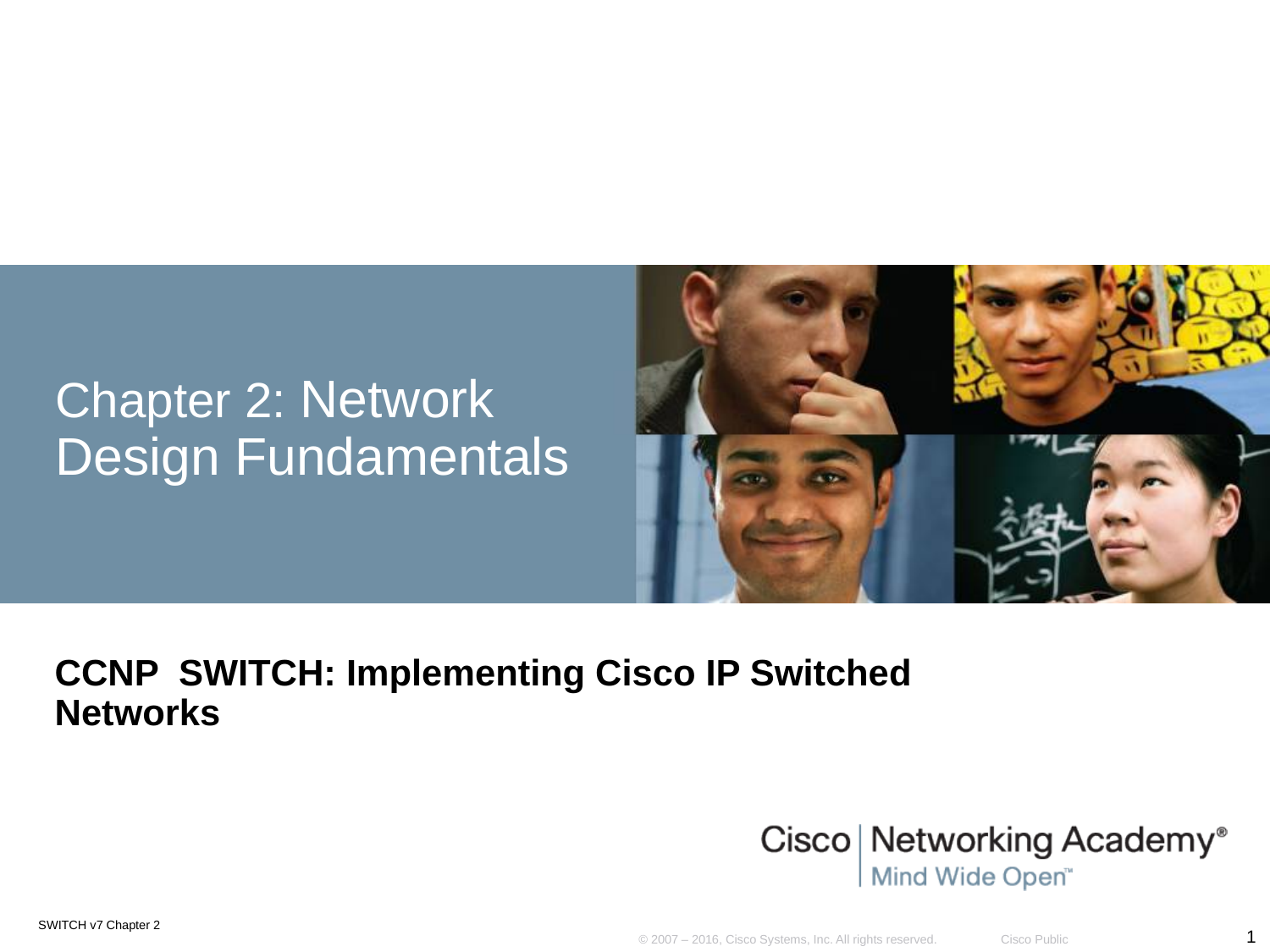

# Chapter 2: Network Design Fundamentals
CCNP  SWITCH: Implementing Cisco IP Switched Networks